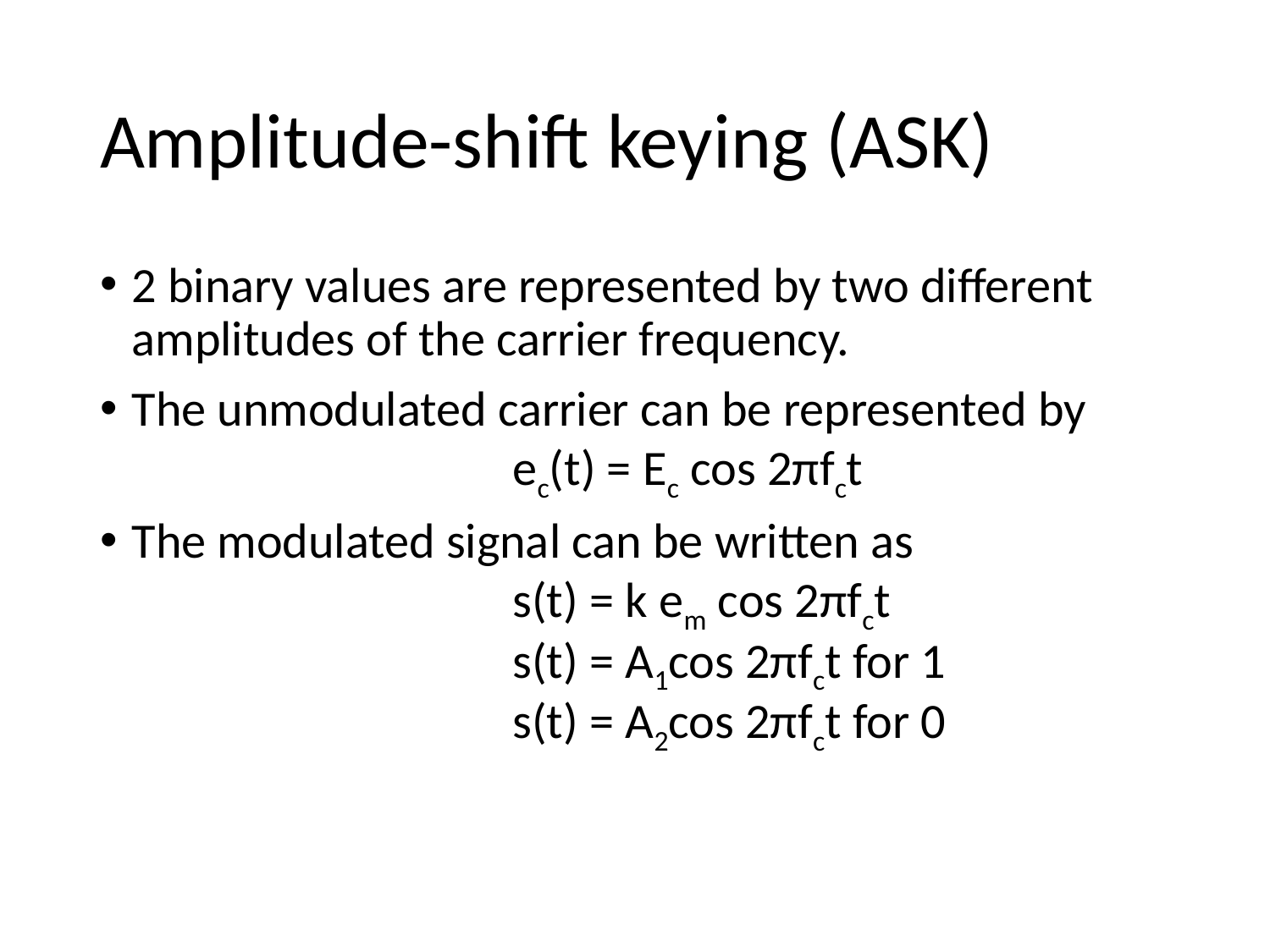

# Amplitude-shift keying (ASK)
2 binary values are represented by two different amplitudes of the carrier frequency.
The unmodulated carrier can be represented by
			ec(t) = Ec cos 2πfct
The modulated signal can be written as
			s(t) = k em cos 2πfct
			s(t) = A1cos 2πfct for 1
			s(t) = A2cos 2πfct for 0